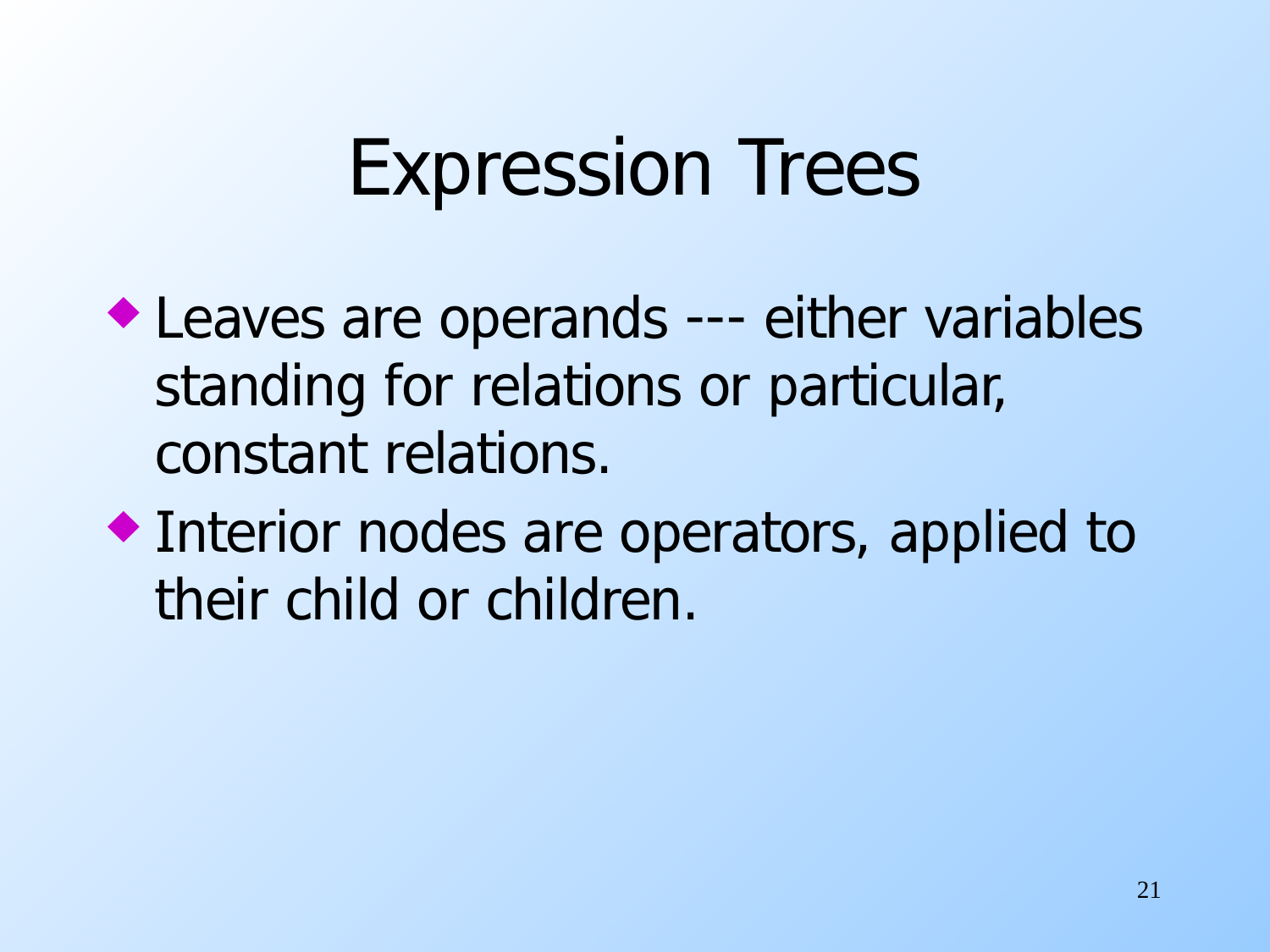

# Expression Trees
Leaves are operands --- either variables standing for relations or particular, constant relations.
Interior nodes are operators, applied to their child or children.
21